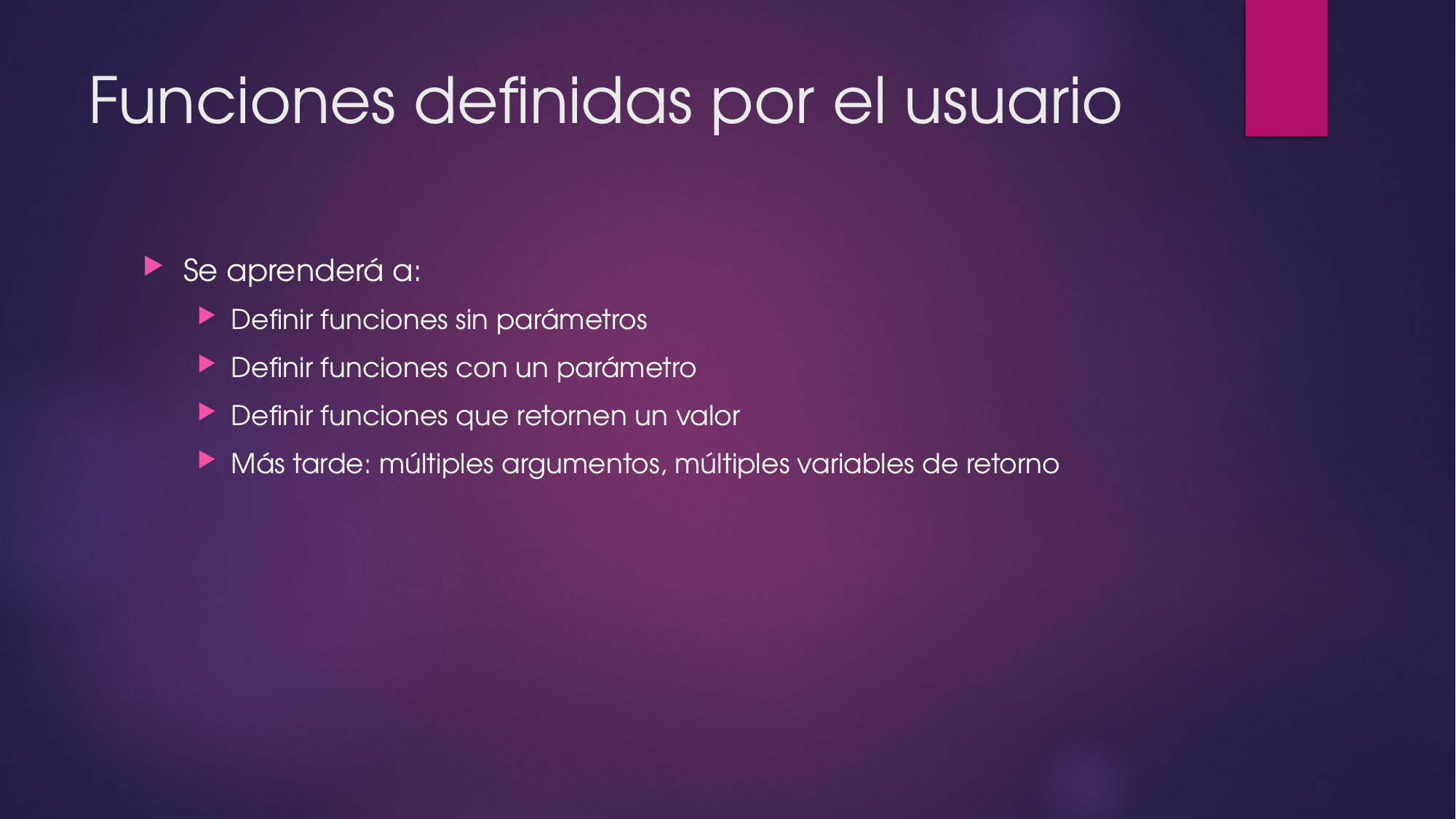

# Funciones definidas por el usuario
Se aprenderá a:
Definir funciones sin parámetros
Definir funciones con un parámetro
Definir funciones que retornen un valor
Más tarde: múltiples argumentos, múltiples variables de retorno